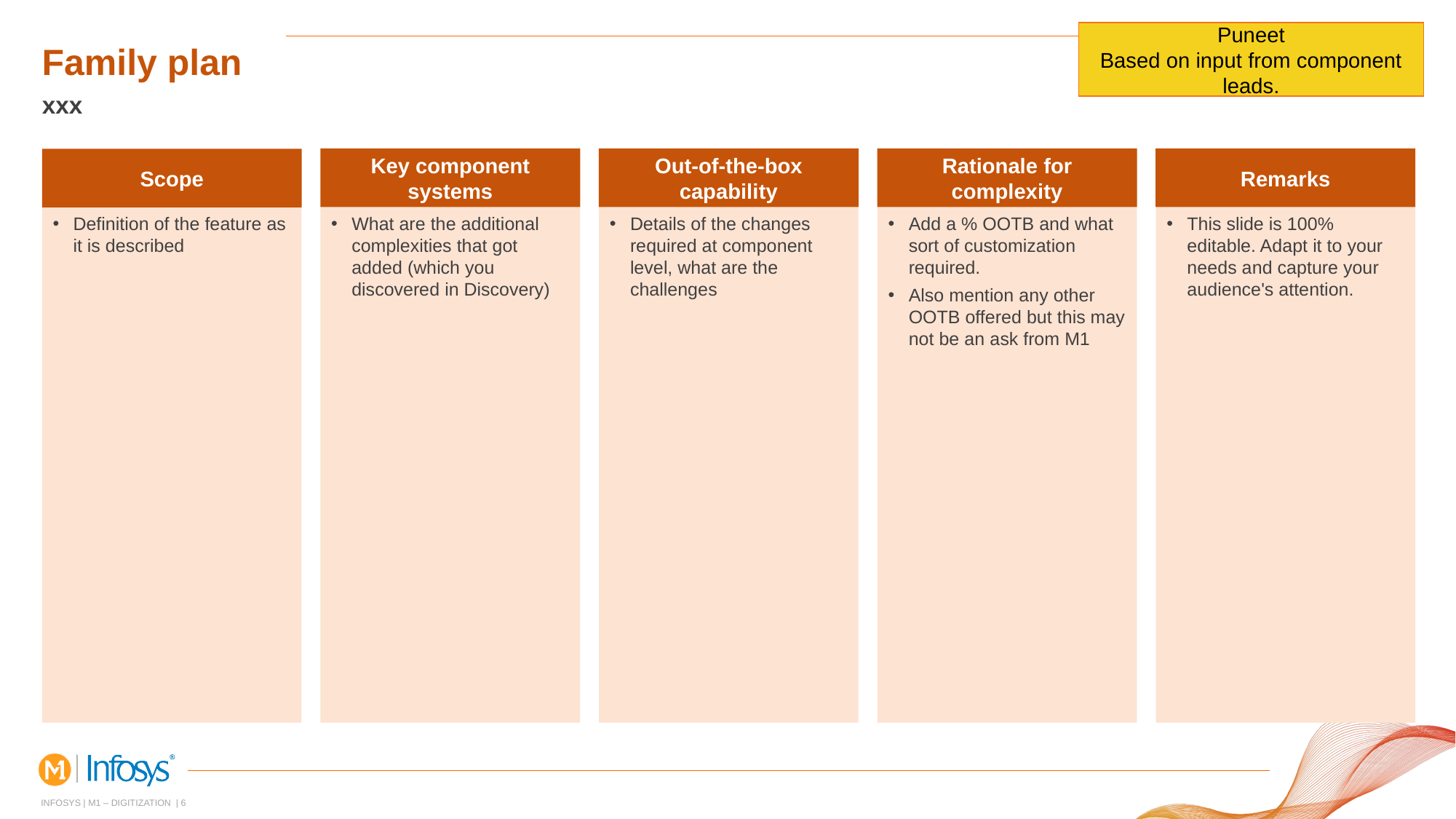

Puneet
Based on input from component leads.
# Family plan
xxx
Rationale for complexity
Key component systems
Out-of-the-box capability
Remarks
Scope
Definition of the feature as it is described
What are the additional complexities that got added (which you discovered in Discovery)
Details of the changes required at component level, what are the challenges
Add a % OOTB and what sort of customization required.
Also mention any other OOTB offered but this may not be an ask from M1
This slide is 100% editable. Adapt it to your needs and capture your audience's attention.